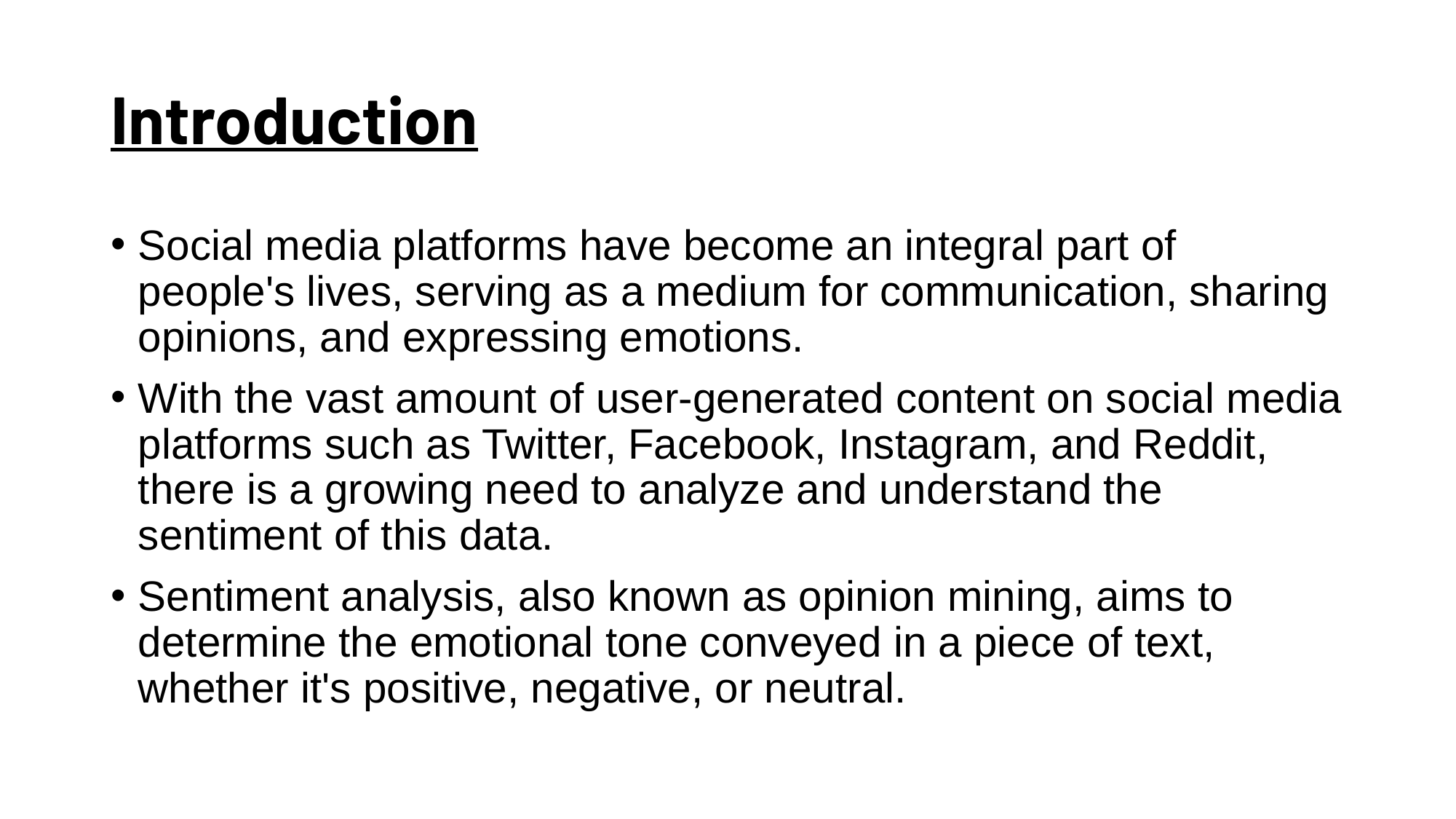

# Introduction
Social media platforms have become an integral part of people's lives, serving as a medium for communication, sharing opinions, and expressing emotions.
With the vast amount of user-generated content on social media platforms such as Twitter, Facebook, Instagram, and Reddit, there is a growing need to analyze and understand the sentiment of this data.
Sentiment analysis, also known as opinion mining, aims to determine the emotional tone conveyed in a piece of text, whether it's positive, negative, or neutral.